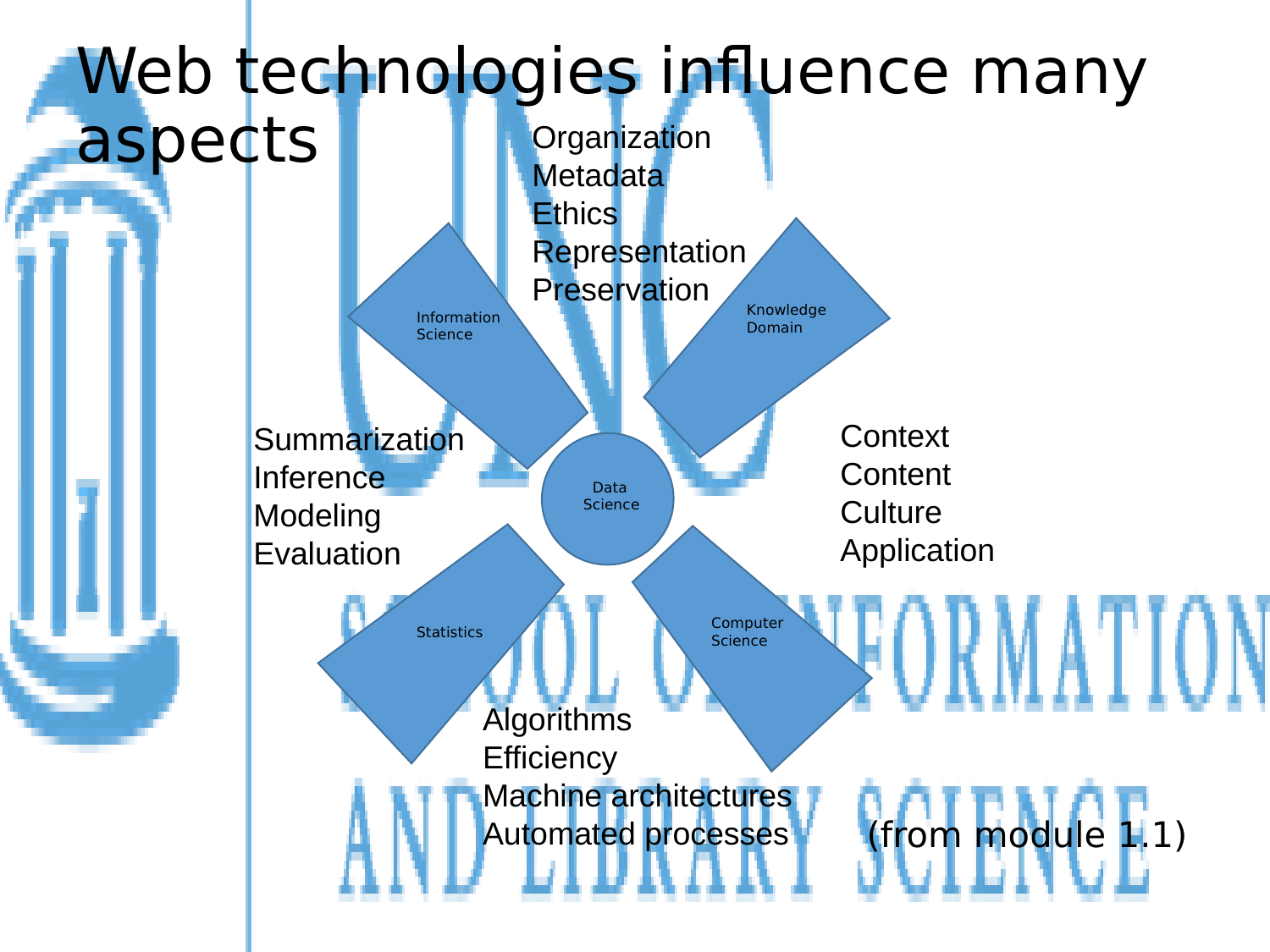

Web technologies influence many aspects
Organization
Metadata
Ethics
Representation
Preservation

Knowledge
Domain
Information
Science
Context
Content
Culture
Application

Summarization
Inference
Modeling
Evaluation
  Data
Science
Computer
Science
Statistics
Algorithms
Efficiency
Machine architectures
Automated processes
(from module 1.1)